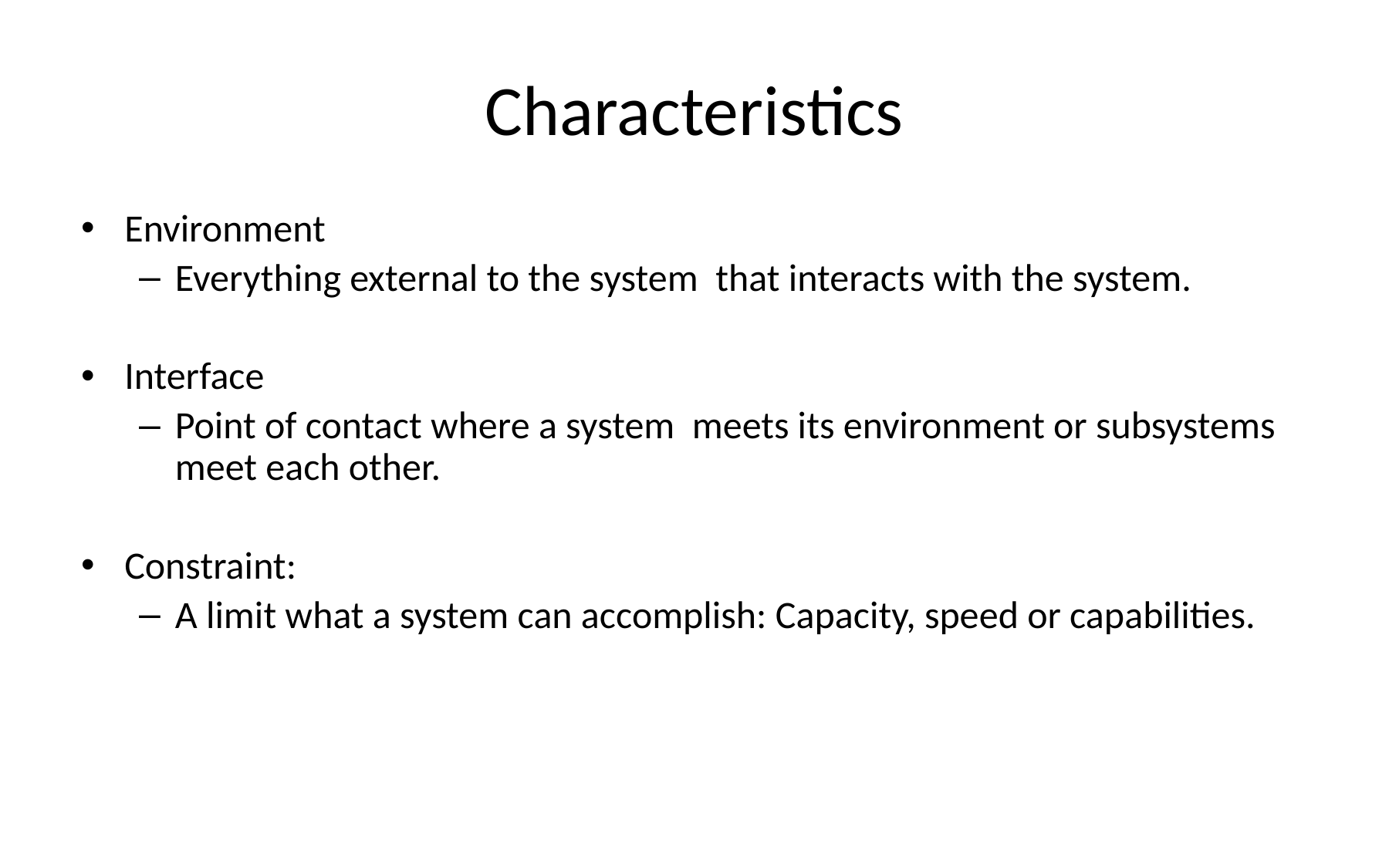

# Characteristics
Environment
Everything external to the system  that interacts with the system.

Interface
Point of contact where a system  meets its environment or subsystems meet each other.

Constraint:
A limit what a system can accomplish: Capacity, speed or capabilities.